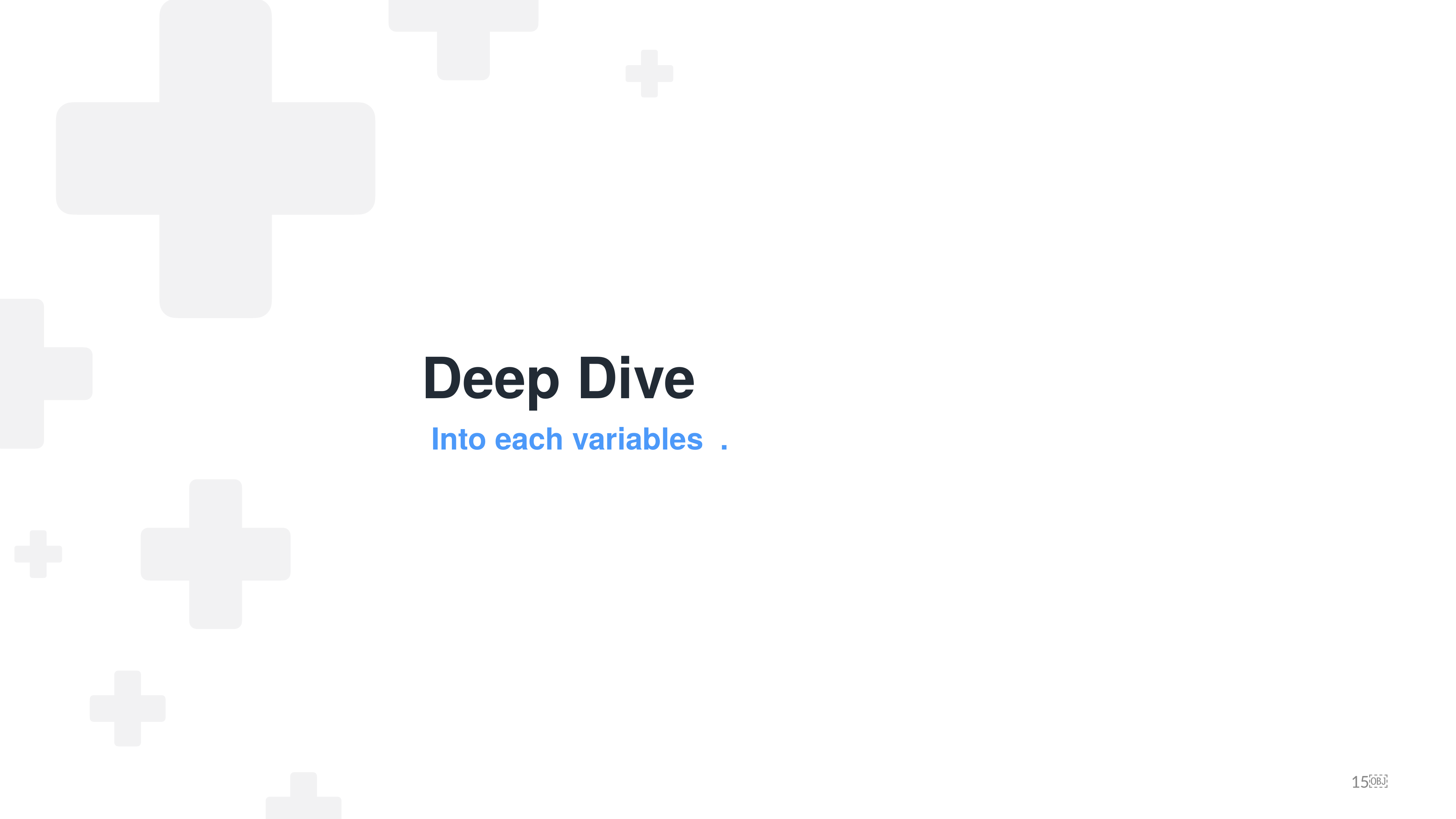

Deep Dive
Into each variables  .

15
15￼